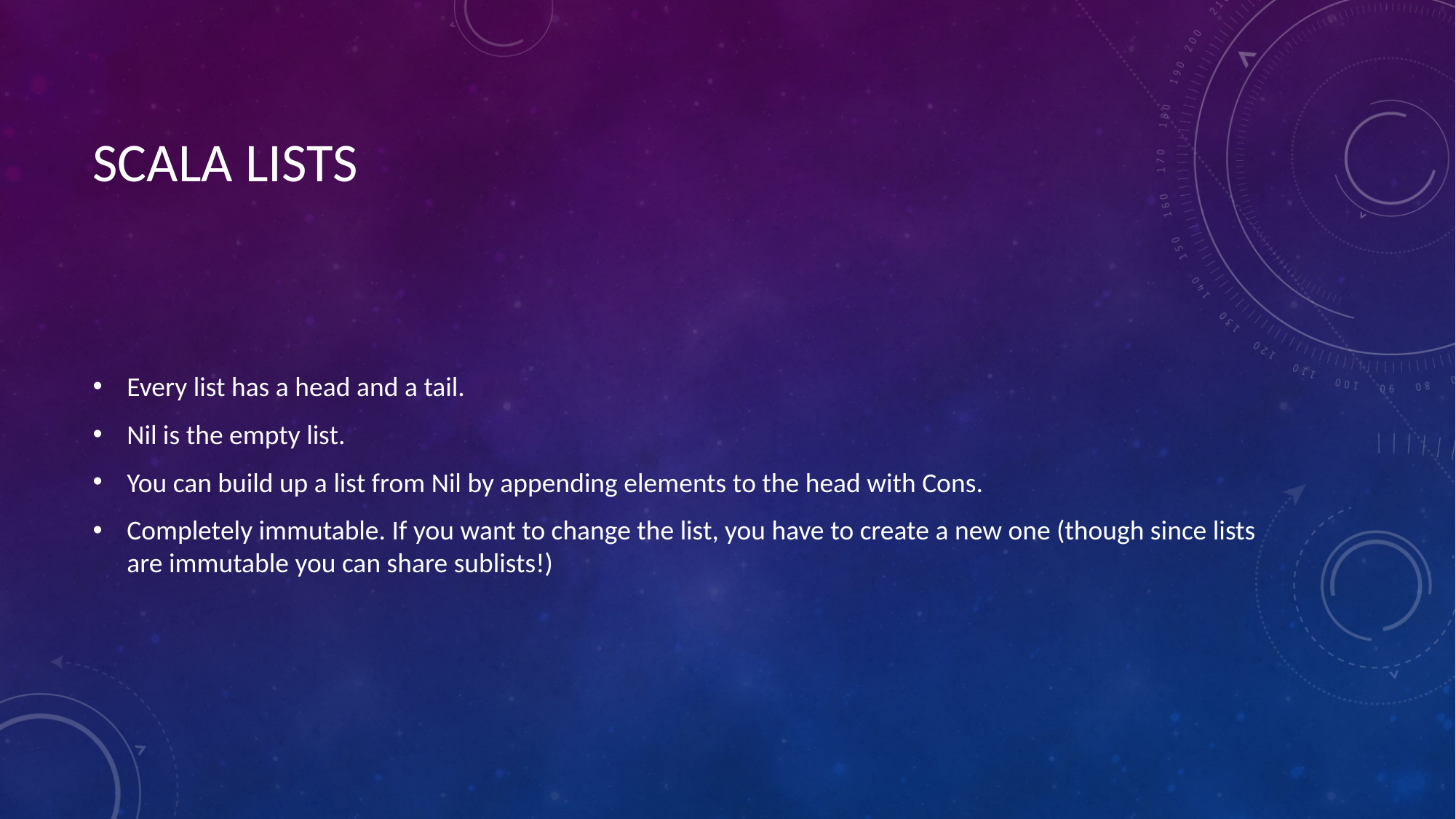

# Scala lists
Every list has a head and a tail.
Nil is the empty list.
You can build up a list from Nil by appending elements to the head with Cons.
Completely immutable. If you want to change the list, you have to create a new one (though since lists are immutable you can share sublists!)